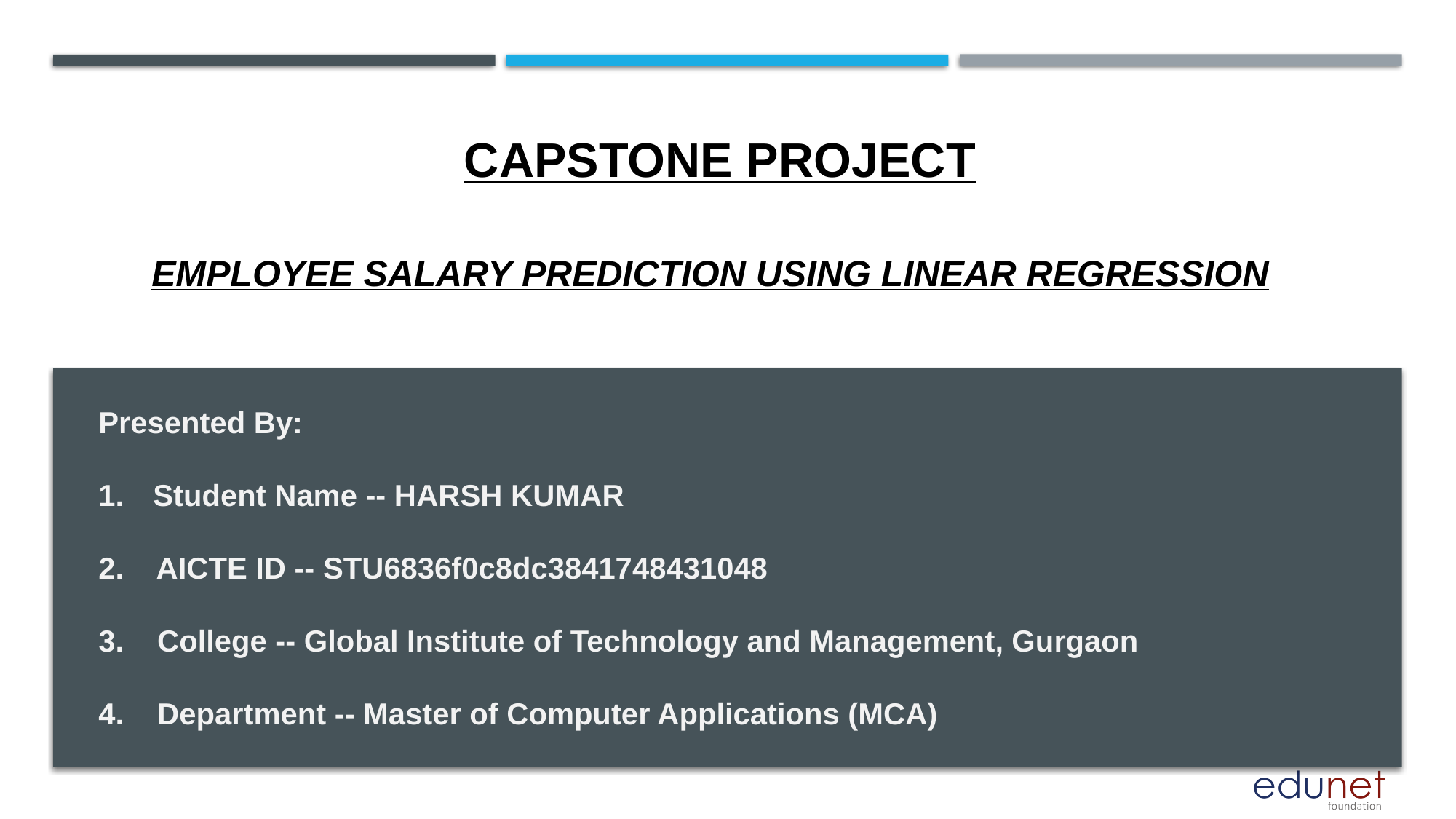

CAPSTONE PROJECT
# EMPLOYEE SALARY PREDICTION USING LINEAR REGRESSION
Presented By:

Student Name -- HARSH KUMAR

2.    AICTE ID -- STU6836f0c8dc3841748431048

3.    College -- Global Institute of Technology and Management, Gurgaon

4.    Department -- Master of Computer Applications (MCA)